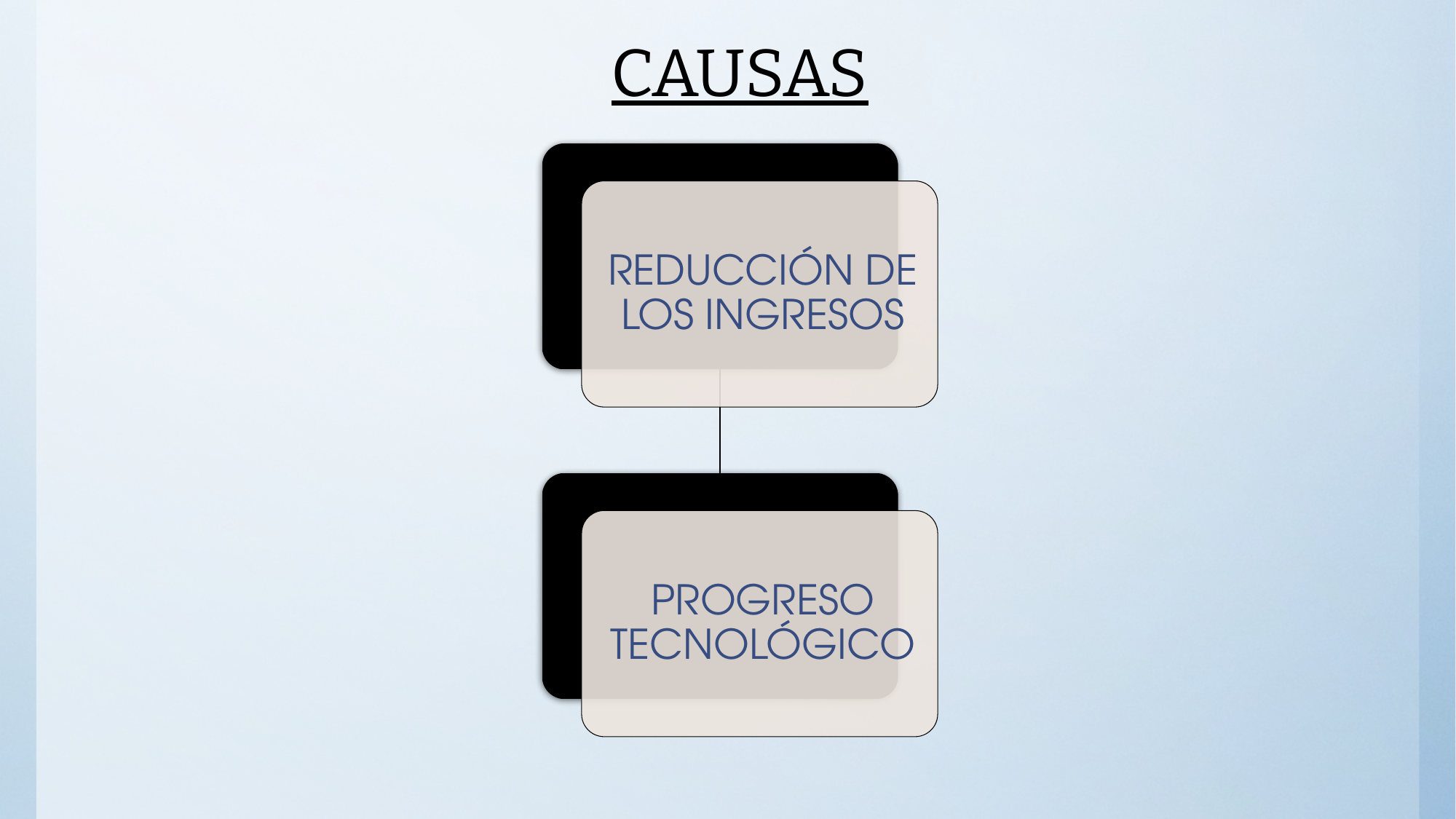

# CAUSAS
REDUCCIÓN DE LOS INGRESOS
PROGRESO TECNOLÓGICO